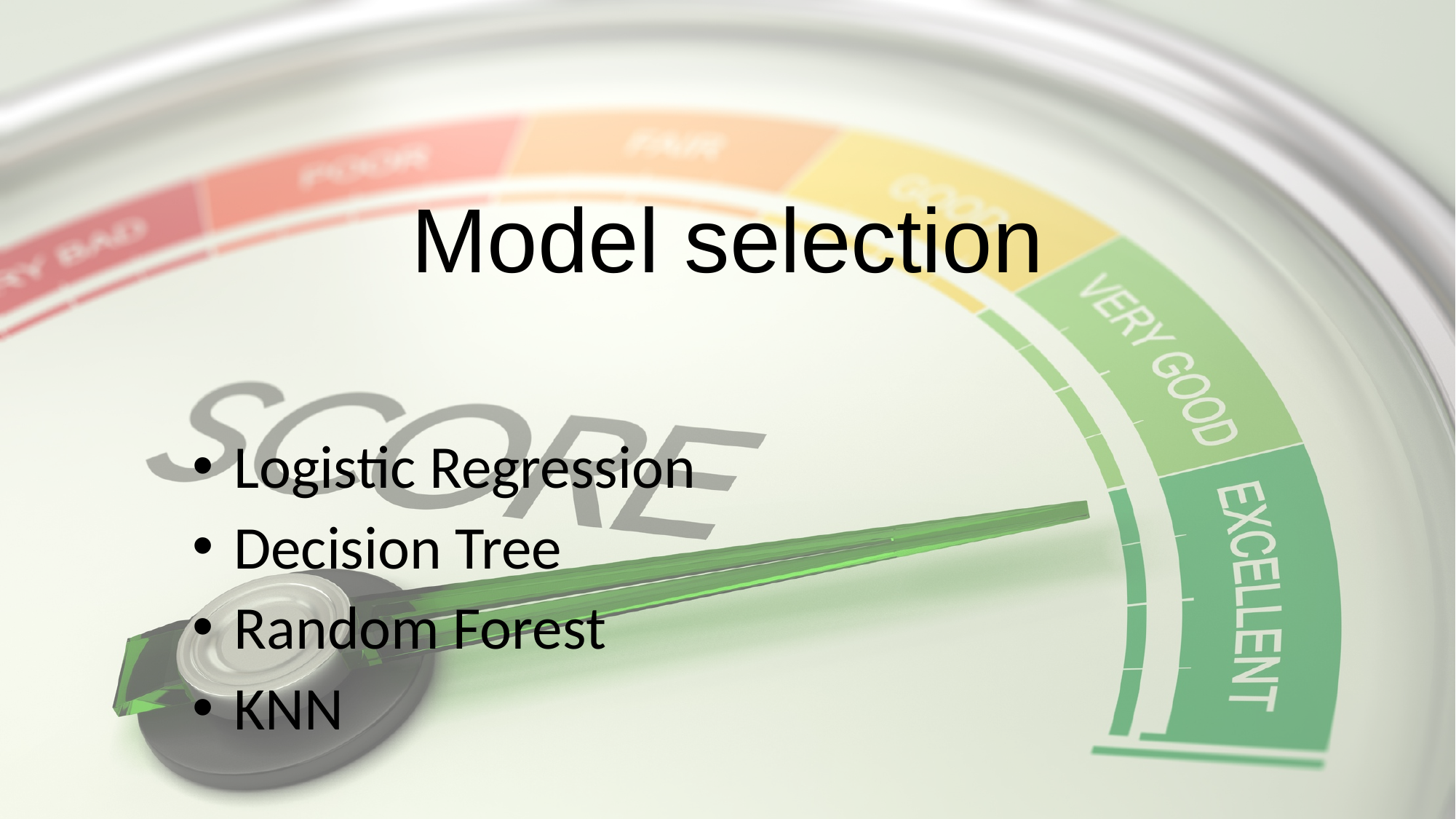

# Model selection
Logistic Regression
Decision Tree
Random Forest
KNN